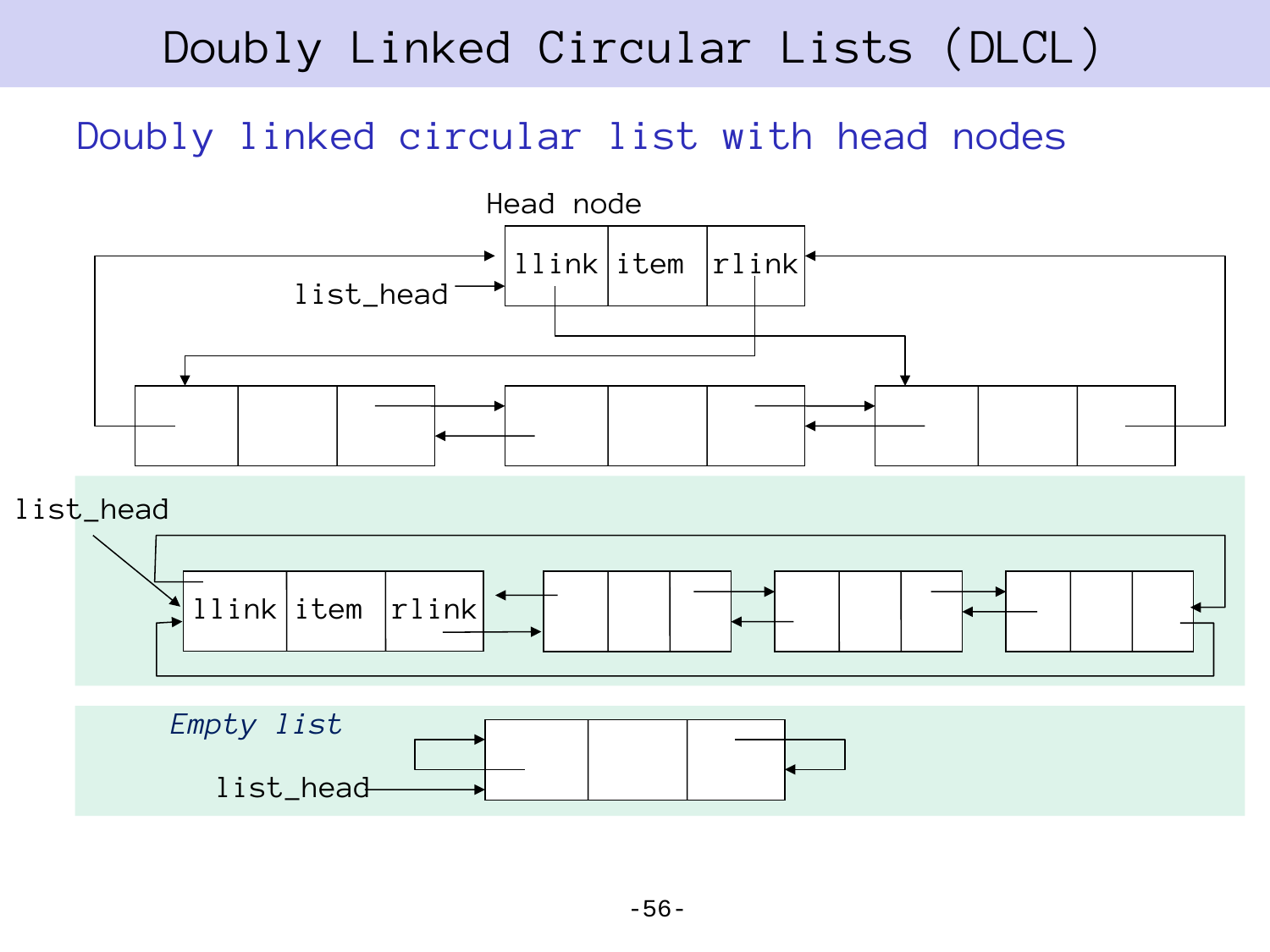

# Doubly Linked Circular Lists (DLCL)
Doubly linked circular list with head nodes

Head node

llink
item
rlink

list_head

list_head

llink
item
rlink

Empty list

list_head

-56-